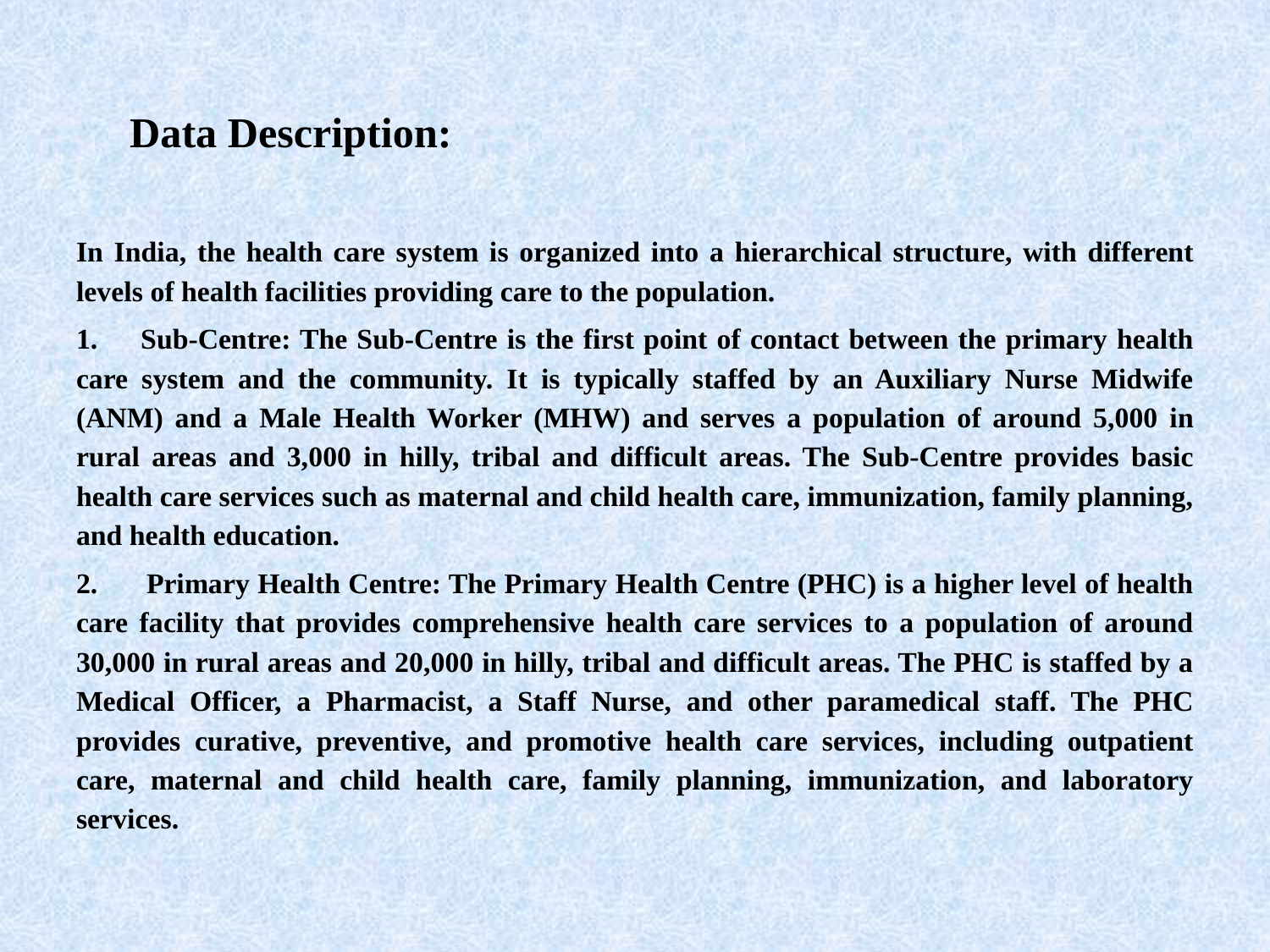

# Data Description:
In India, the health care system is organized into a hierarchical structure, with different levels of health facilities providing care to the population.
1. 	Sub-Centre: The Sub-Centre is the first point of contact between the primary health care system and the community. It is typically staffed by an Auxiliary Nurse Midwife (ANM) and a Male Health Worker (MHW) and serves a population of around 5,000 in rural areas and 3,000 in hilly, tribal and difficult areas. The Sub-Centre provides basic health care services such as maternal and child health care, immunization, family planning, and health education.
2.	 Primary Health Centre: The Primary Health Centre (PHC) is a higher level of health care facility that provides comprehensive health care services to a population of around 30,000 in rural areas and 20,000 in hilly, tribal and difficult areas. The PHC is staffed by a Medical Officer, a Pharmacist, a Staff Nurse, and other paramedical staff. The PHC provides curative, preventive, and promotive health care services, including outpatient care, maternal and child health care, family planning, immunization, and laboratory services.